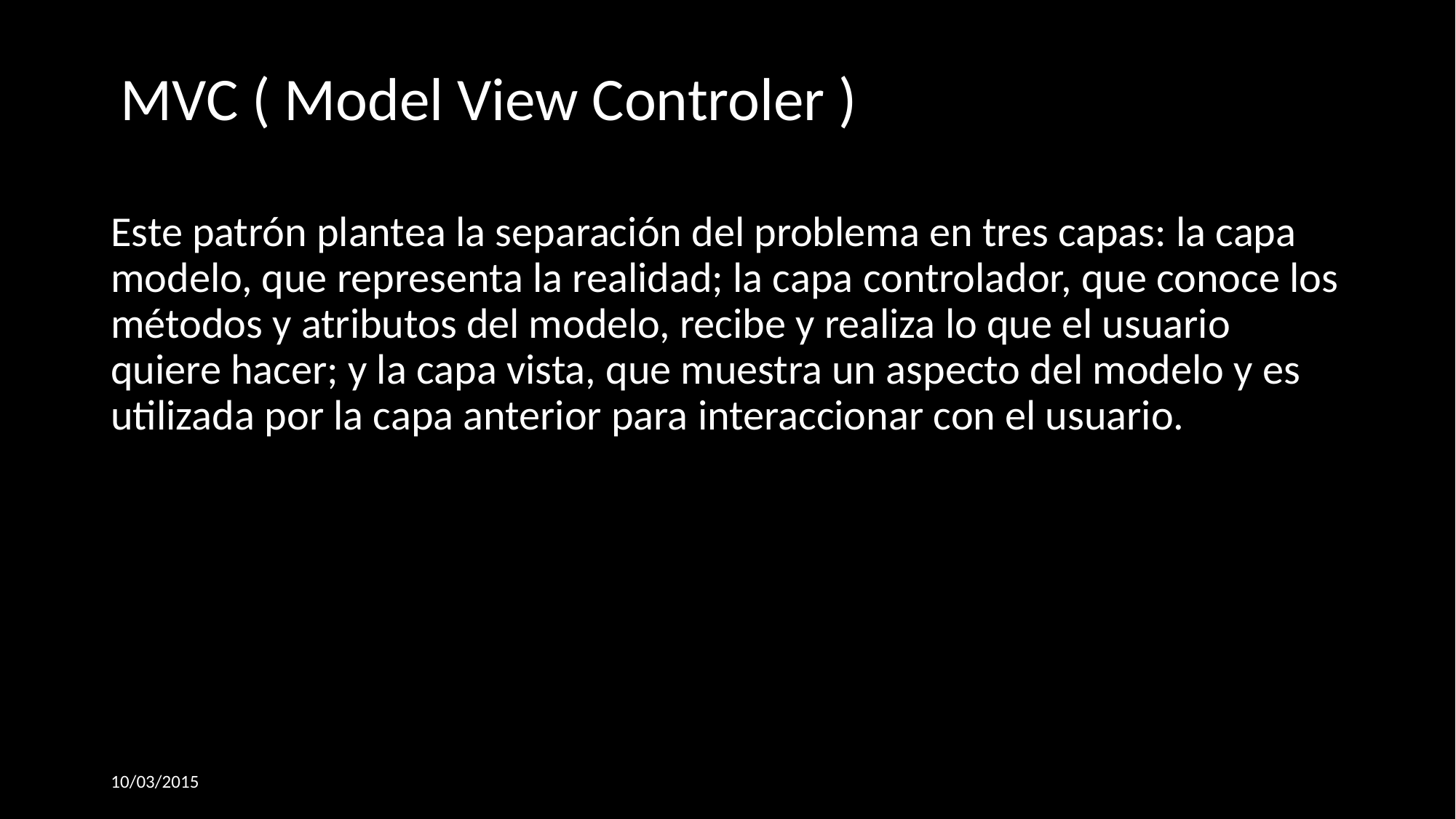

MVC ( Model View Controler )

Este patrón plantea la separación del problema en tres capas: la capa modelo, que representa la realidad; la capa controlador, que conoce los métodos y atributos del modelo, recibe y realiza lo que el usuario quiere hacer; y la capa vista, que muestra un aspecto del modelo y es utilizada por la capa anterior para interaccionar con el usuario.
10/03/2015